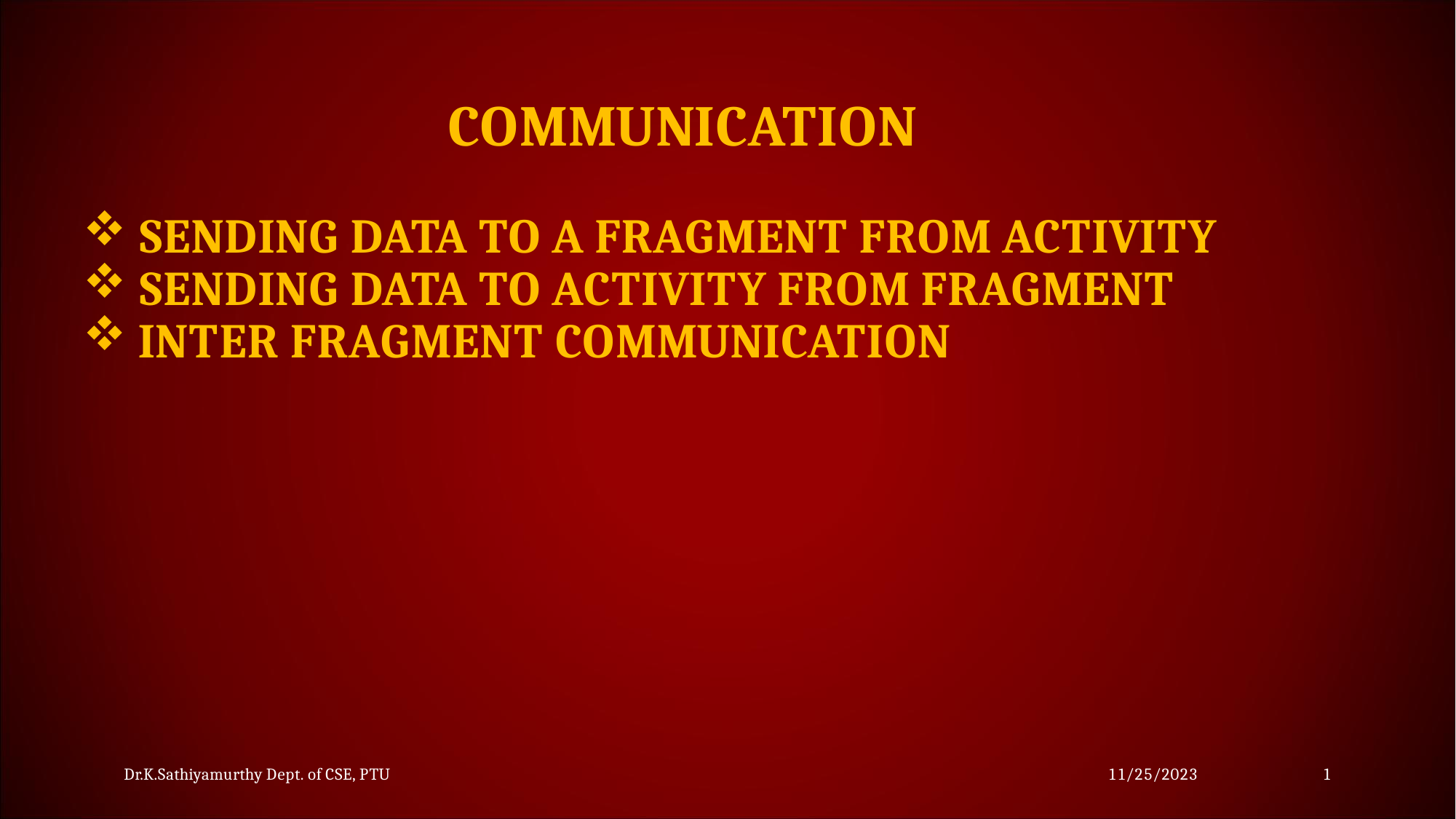

COMMUNICATION

SENDING DATA TO A FRAGMENT FROM ACTIVITY
SENDING DATA TO ACTIVITY FROM FRAGMENT
INTER FRAGMENT COMMUNICATION
Dr.K.Sathiyamurthy Dept. of CSE, PTU
11/25/2023
1